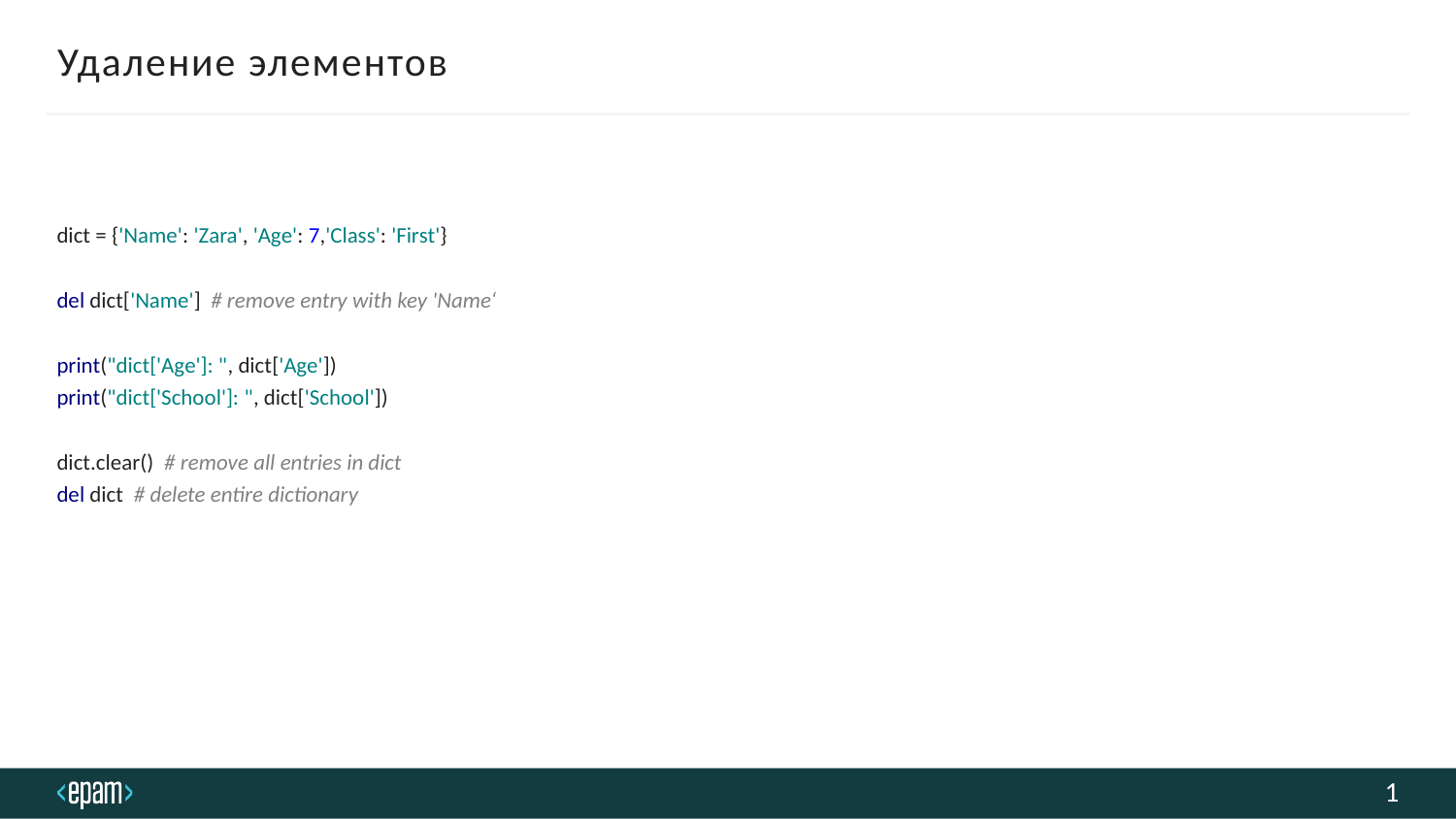

# Удаление элементов

dict = {'Name': 'Zara', 'Age': 7,'Class': 'First'}
del dict['Name']  # remove entry with key 'Name‘
print("dict['Age']: ", dict['Age'])
print("dict['School']: ", dict['School'])
dict.clear()  # remove all entries in dict
del dict  # delete entire dictionary
1